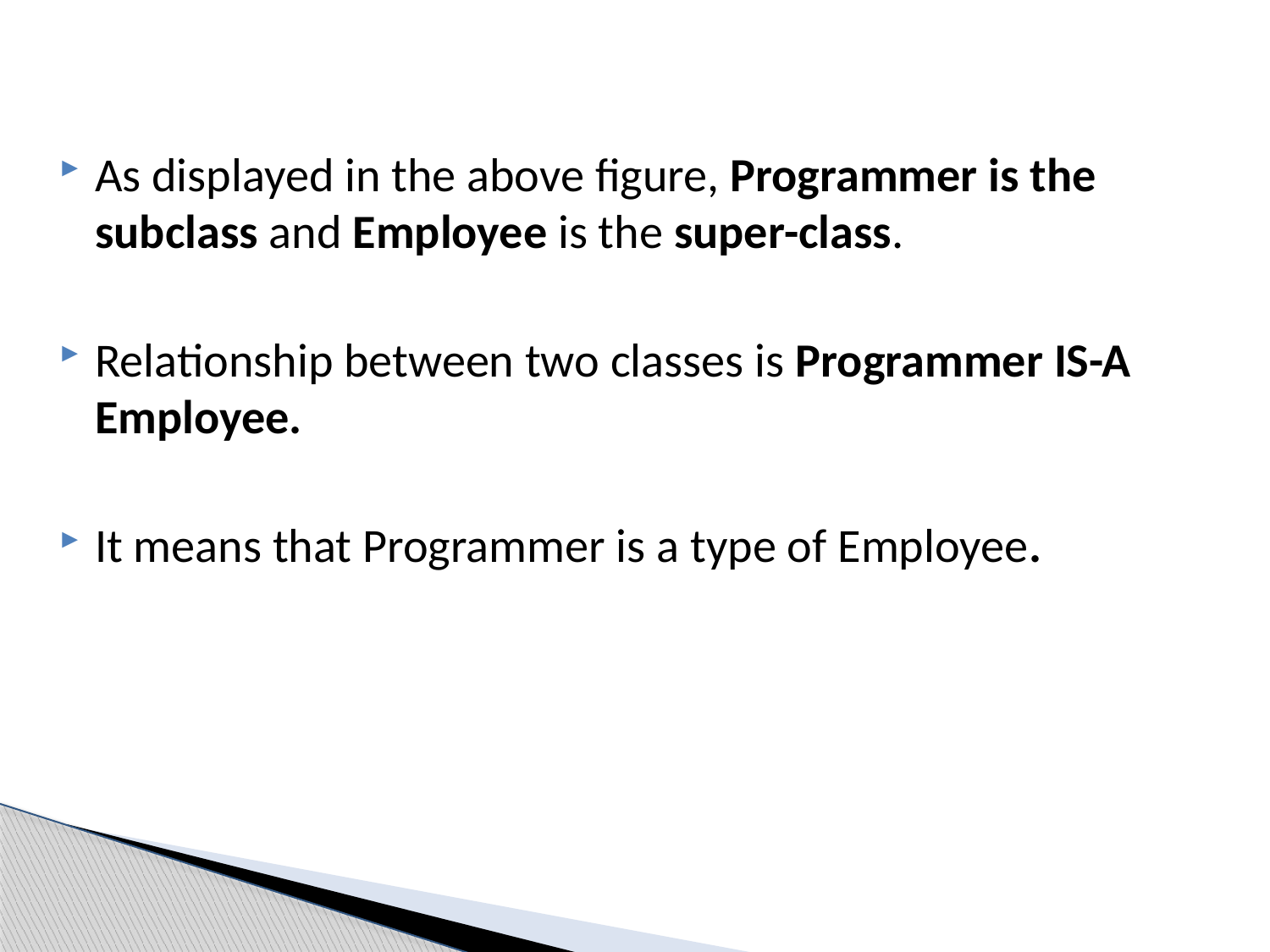

As displayed in the above figure, Programmer is the subclass and Employee is the super-class.

Relationship between two classes is Programmer IS-A Employee.

It means that Programmer is a type of Employee.